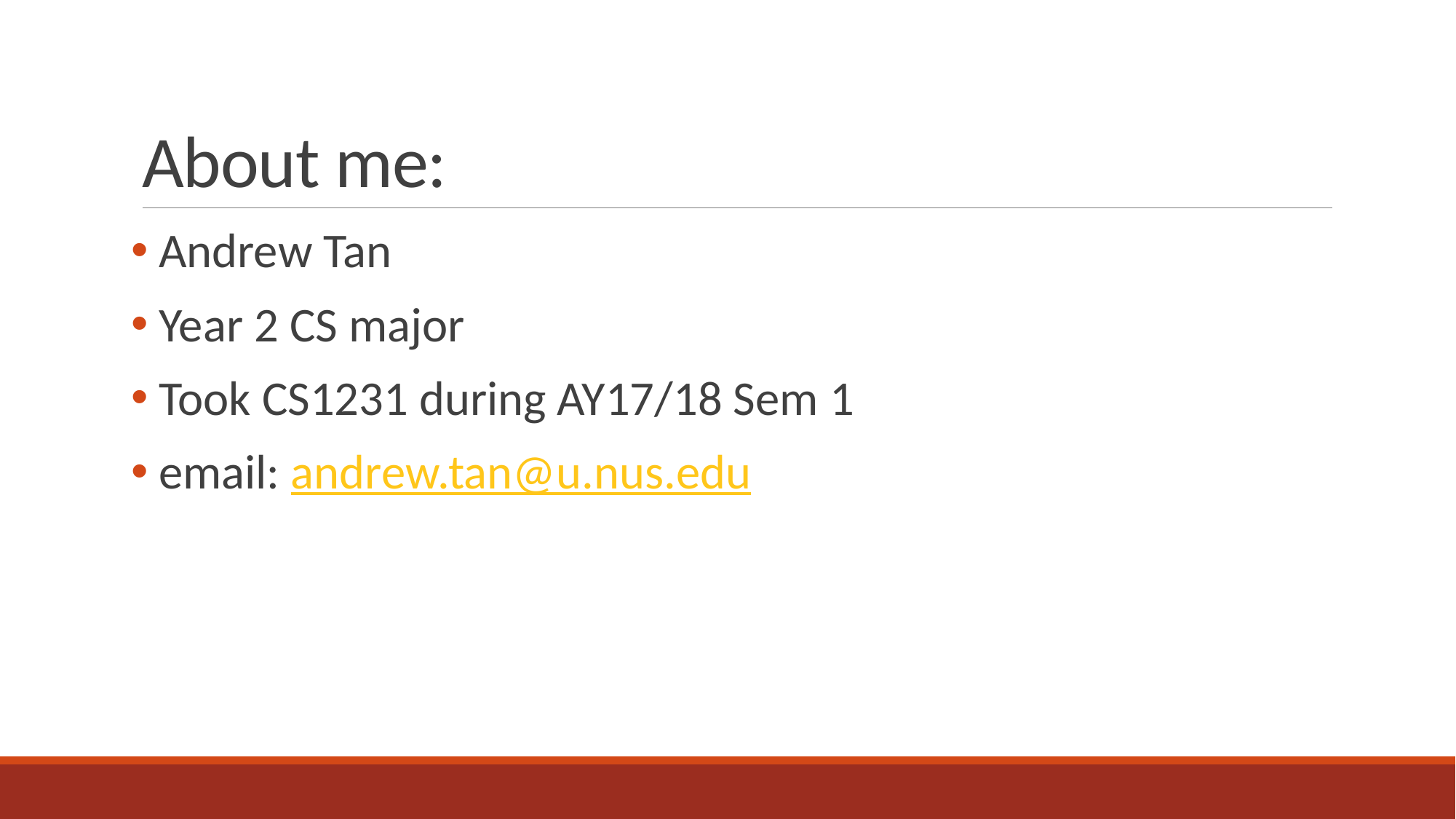

# About me:
 Andrew Tan
 Year 2 CS major
 Took CS1231 during AY17/18 Sem 1
 email: andrew.tan@u.nus.edu